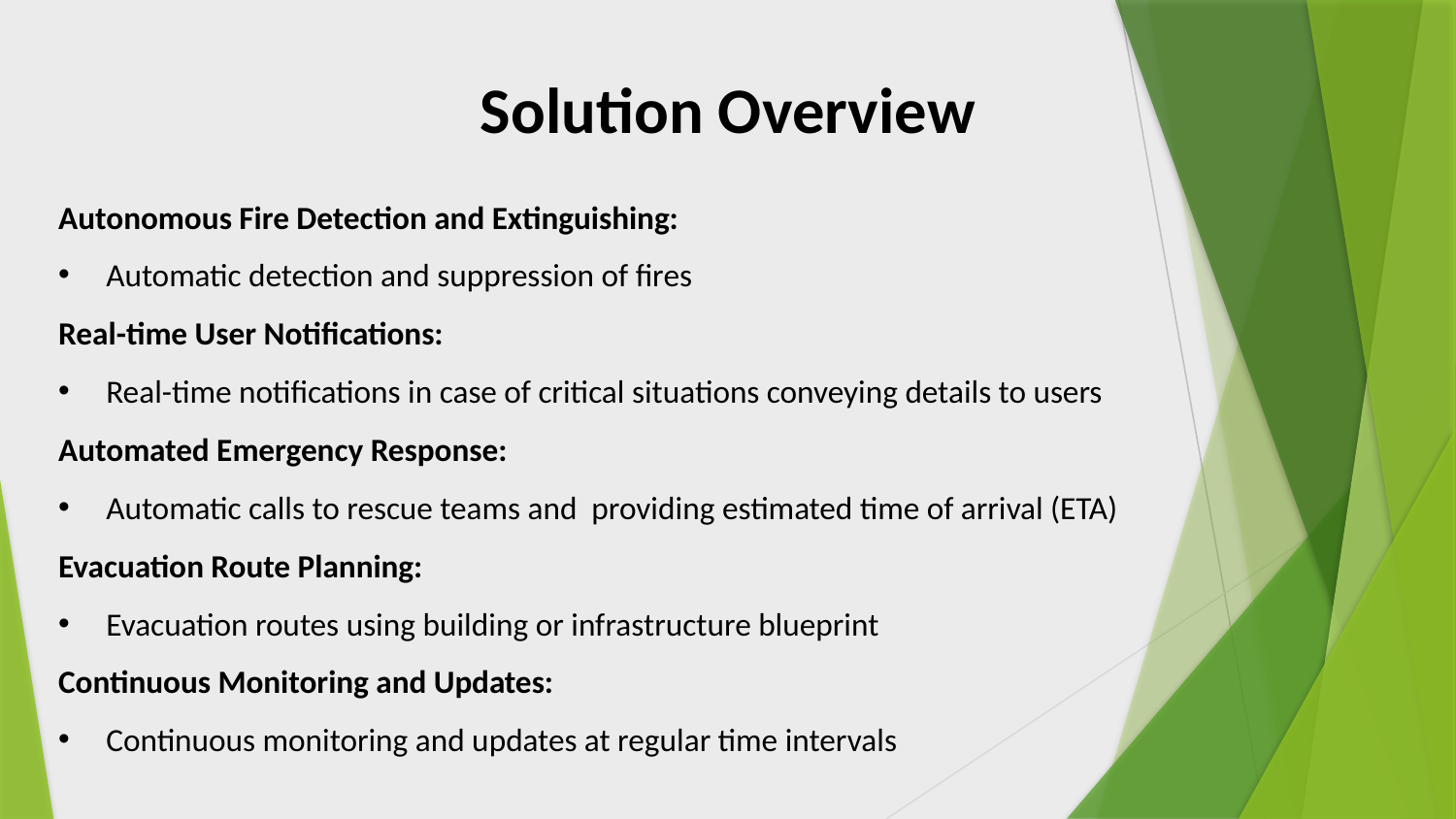

# Solution Overview
Autonomous Fire Detection and Extinguishing:
     Automatic detection and suppression of fires
Real-time User Notifications:
     Real-time notifications in case of critical situations conveying details to users
Automated Emergency Response:
     Automatic calls to rescue teams and  providing estimated time of arrival (ETA)
Evacuation Route Planning:
     Evacuation routes using building or infrastructure blueprint
Continuous Monitoring and Updates:
     Continuous monitoring and updates at regular time intervals